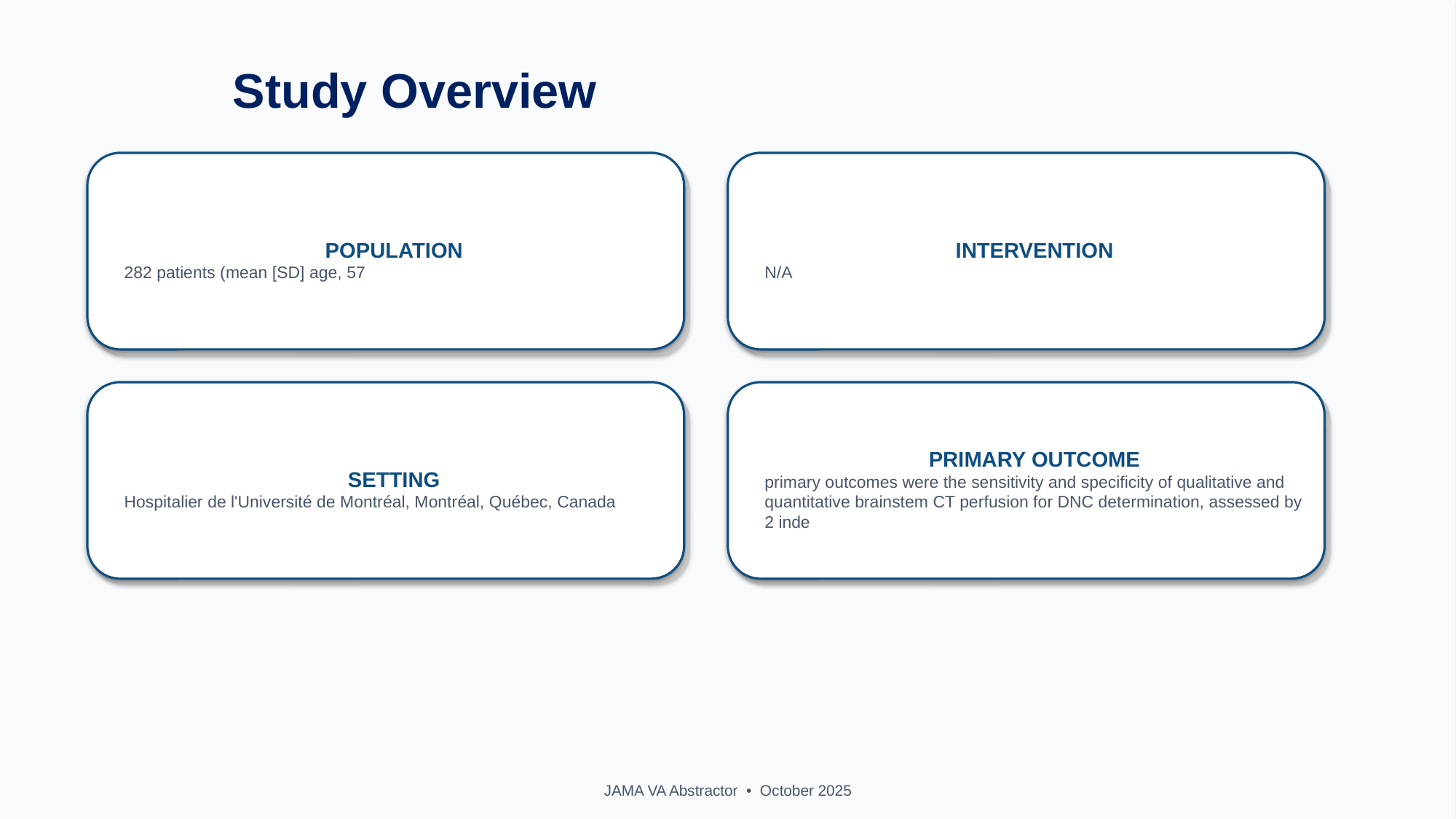

Study Overview
POPULATION
282 patients (mean [SD] age, 57
INTERVENTION
N/A

SETTING
Hospitalier de l'Université de Montréal, Montréal, Québec, Canada
PRIMARY OUTCOME
primary outcomes were the sensitivity and specificity of qualitative and quantitative brainstem CT perfusion for DNC determination, assessed by 2 inde

JAMA VA Abstractor  •  October 2025